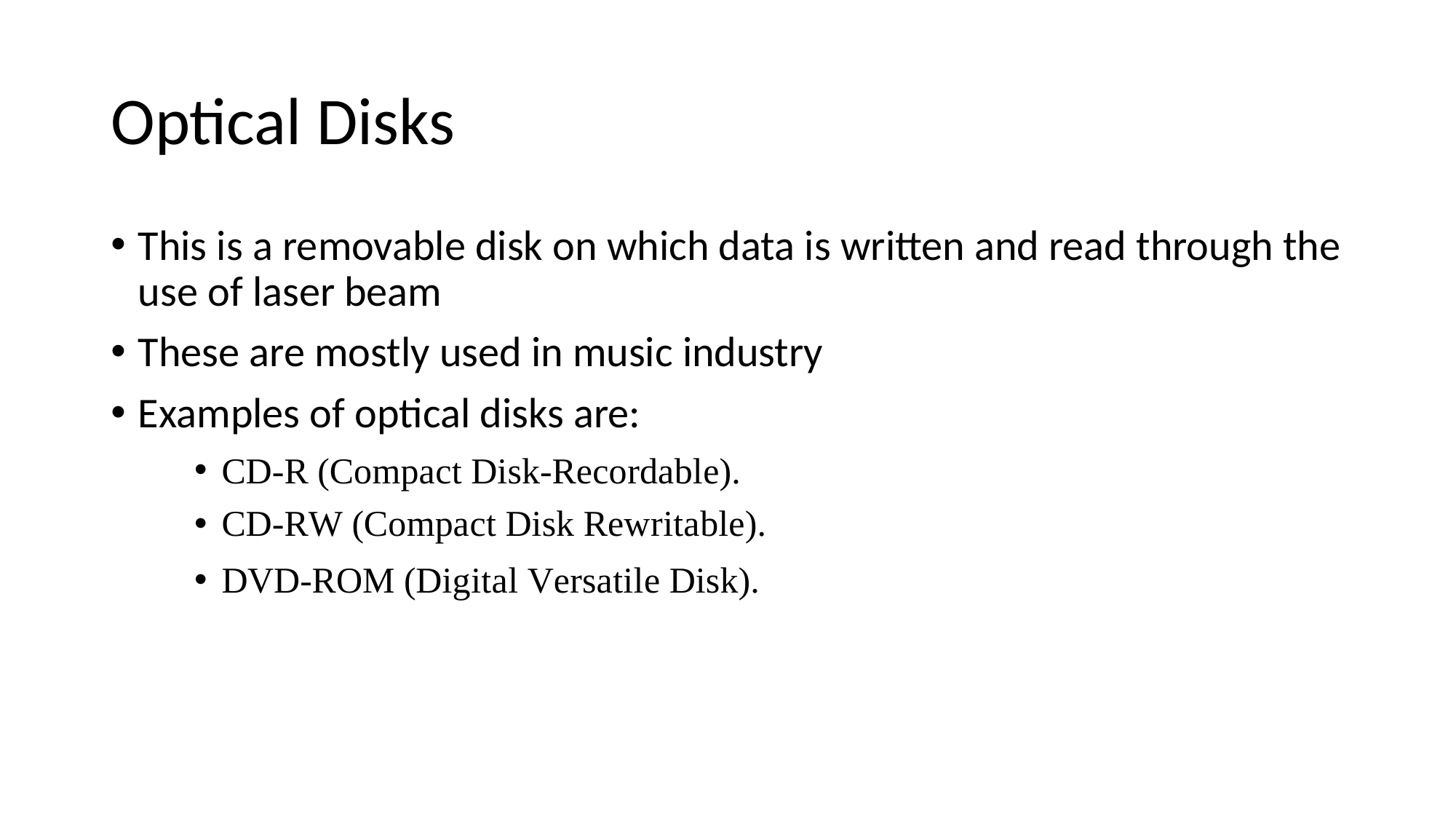

# Optical Disks
This is a removable disk on which data is written and read through the use of laser beam
These are mostly used in music industry
Examples of optical disks are:
CD-R (Compact Disk-Recordable).
CD-RW (Compact Disk Rewritable).
DVD-ROM (Digital Versatile Disk).